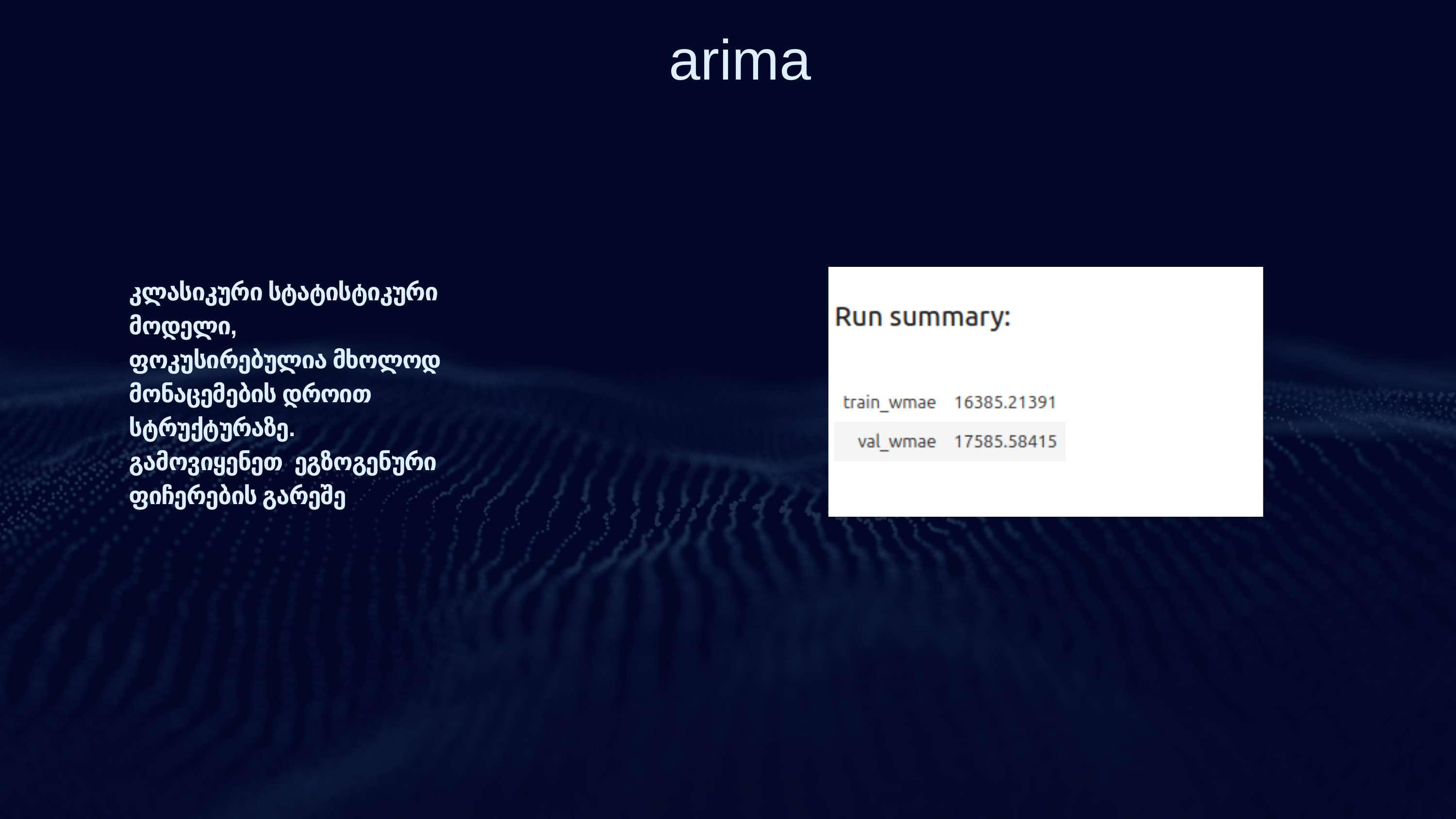

arima

კლასიკური სტატისტიკური მოდელი,
ფოკუსირებულია მხოლოდ მონაცემების დროით სტრუქტურაზე.
გამოვიყენეთ  ეგზოგენური ფიჩერების გარეშე